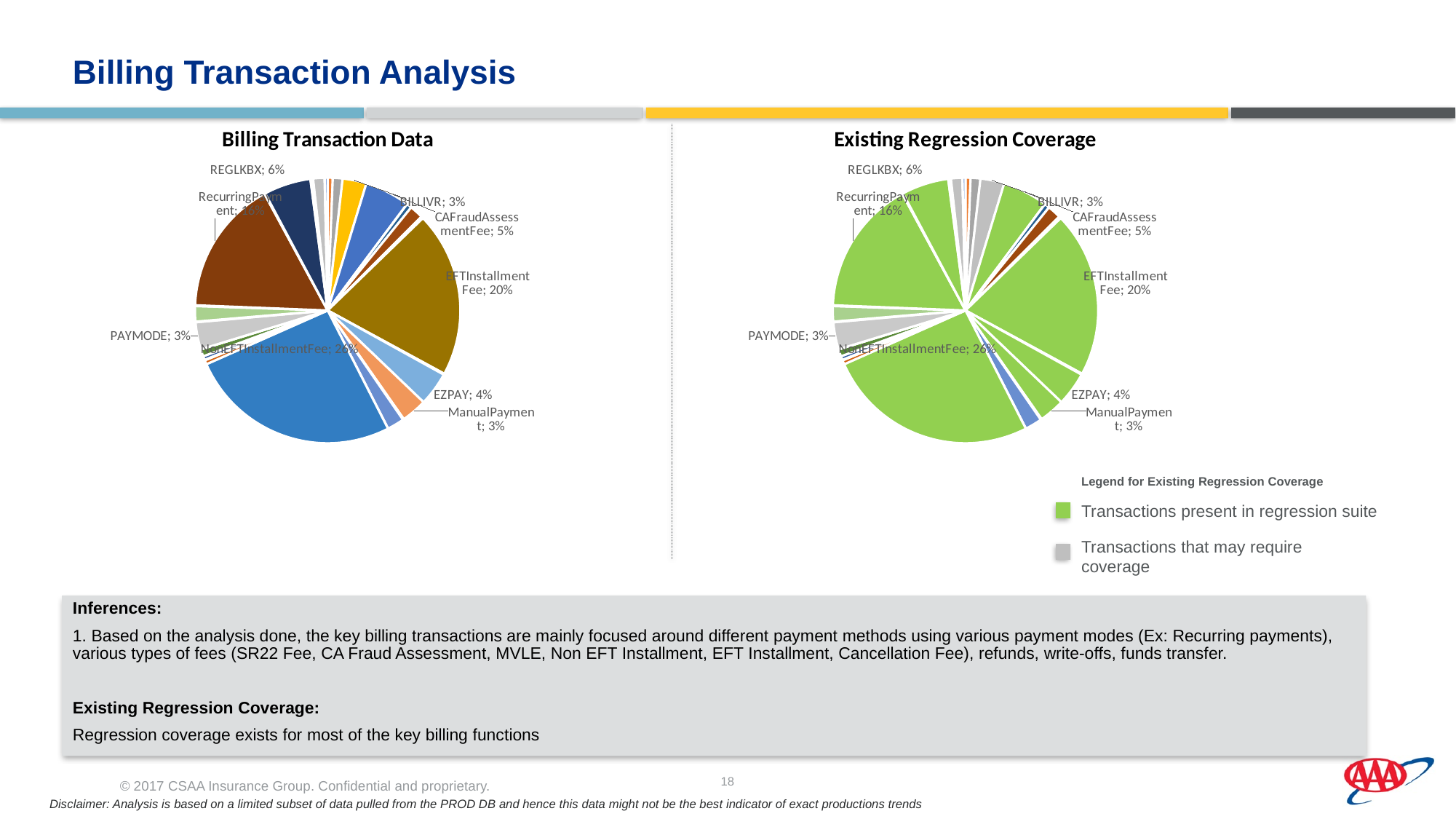

Billing Transaction Analysis

[unsupported chart]

[unsupported chart]

Legend for Existing Regression Coverage
Transactions present in regression suite

Transactions that may require coverage

Inferences:
1. Based on the analysis done, the key billing transactions are mainly focused around different payment methods using various payment modes (Ex: Recurring payments), various types of fees (SR22 Fee, CA Fraud Assessment, MVLE, Non EFT Installment, EFT Installment, Cancellation Fee), refunds, write-offs, funds transfer.

Existing Regression Coverage:
Regression coverage exists for most of the key billing functions

Disclaimer: Analysis is based on a limited subset of data pulled from the PROD DB and hence this data might not be the best indicator of exact productions trends